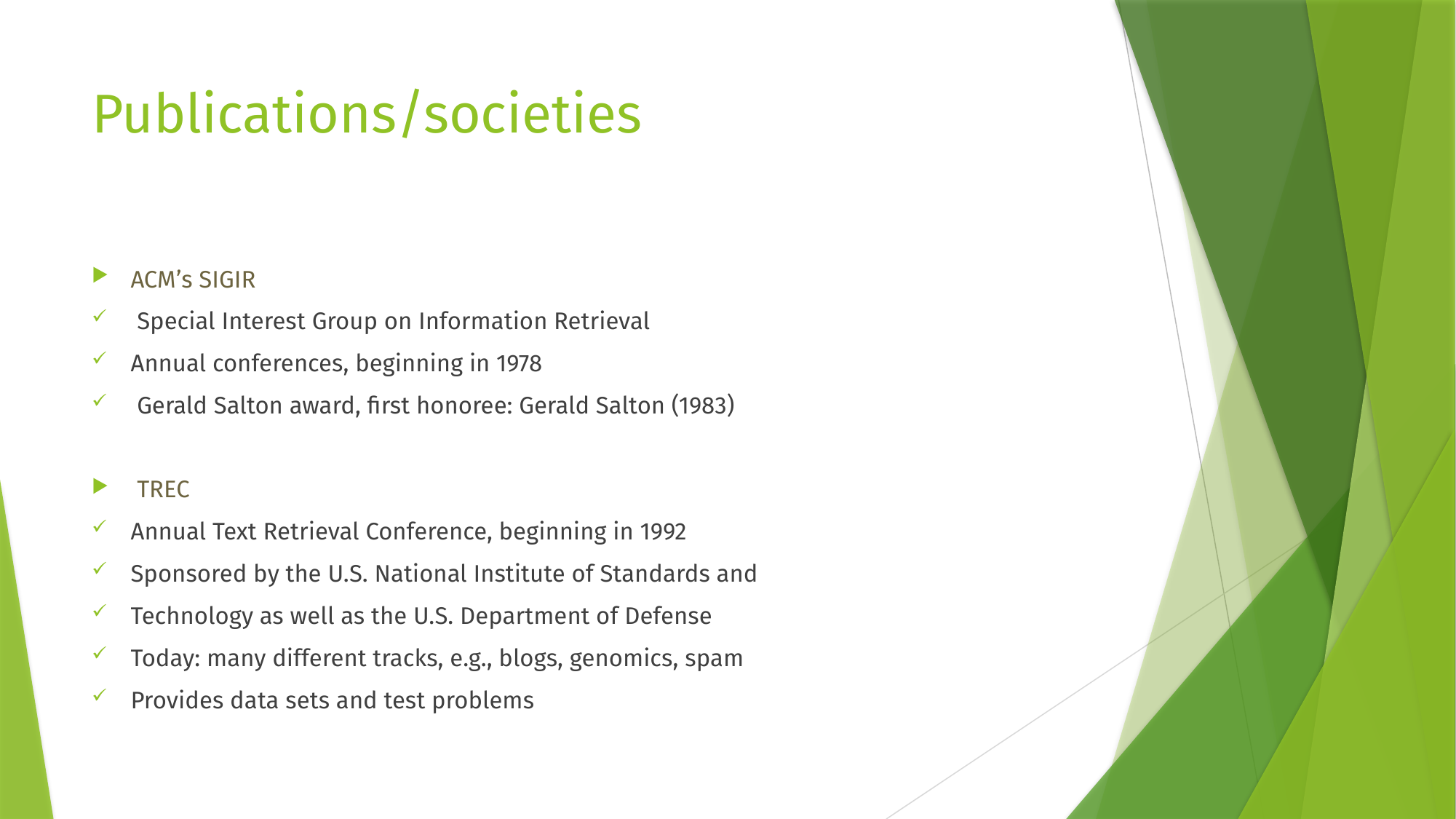

# Publications/societies
ACM’s SIGIR
 Special Interest Group on Information Retrieval
Annual conferences, beginning in 1978
 Gerald Salton award, first honoree: Gerald Salton (1983)

 TREC
Annual Text Retrieval Conference, beginning in 1992
Sponsored by the U.S. National Institute of Standards and
Technology as well as the U.S. Department of Defense
Today: many different tracks, e.g., blogs, genomics, spam
Provides data sets and test problems